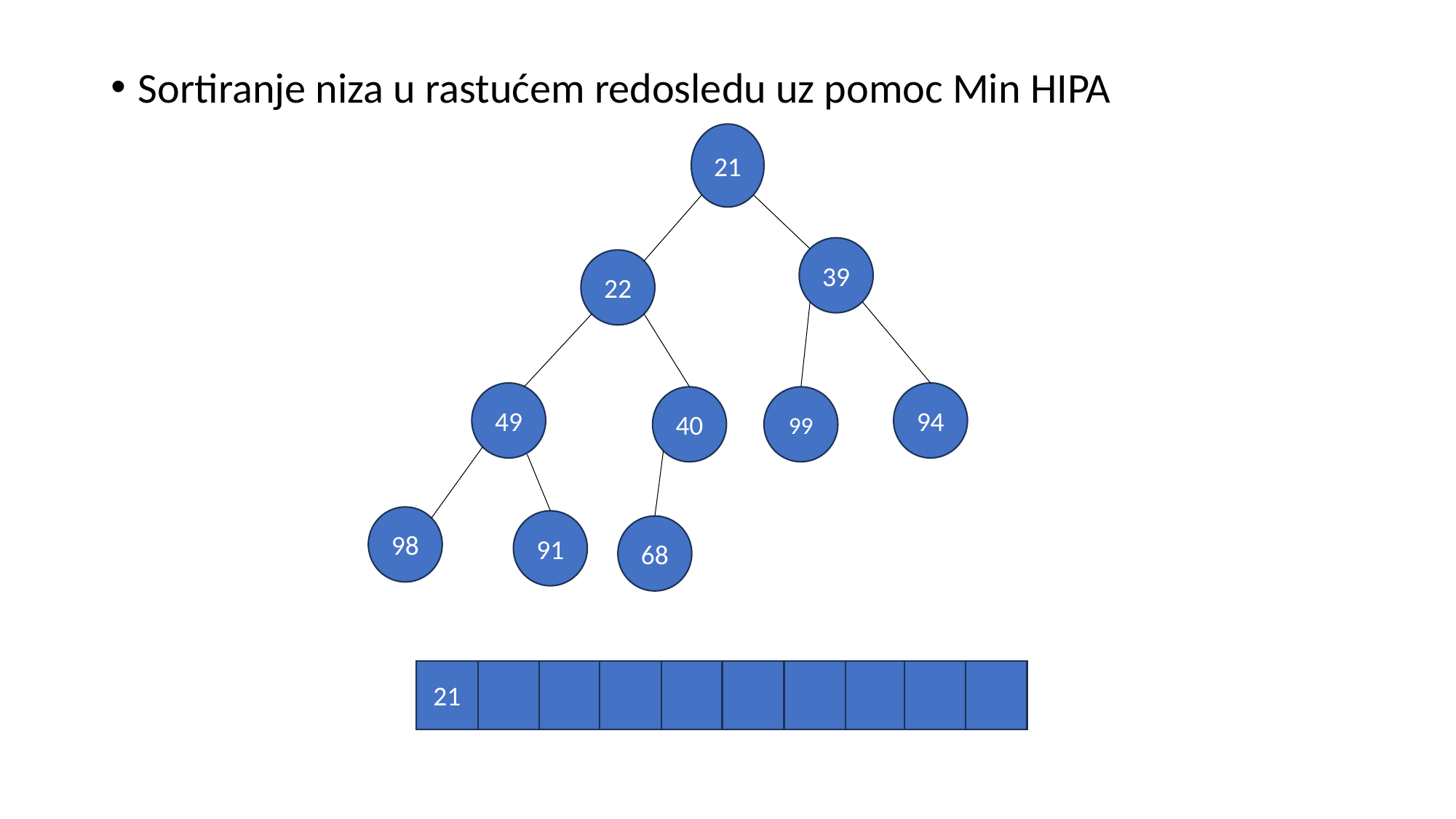

Sortiranje niza u rastućem redosledu uz pomoc Min HIPA
21
39
22
49
94
40
99
98
91
68

21